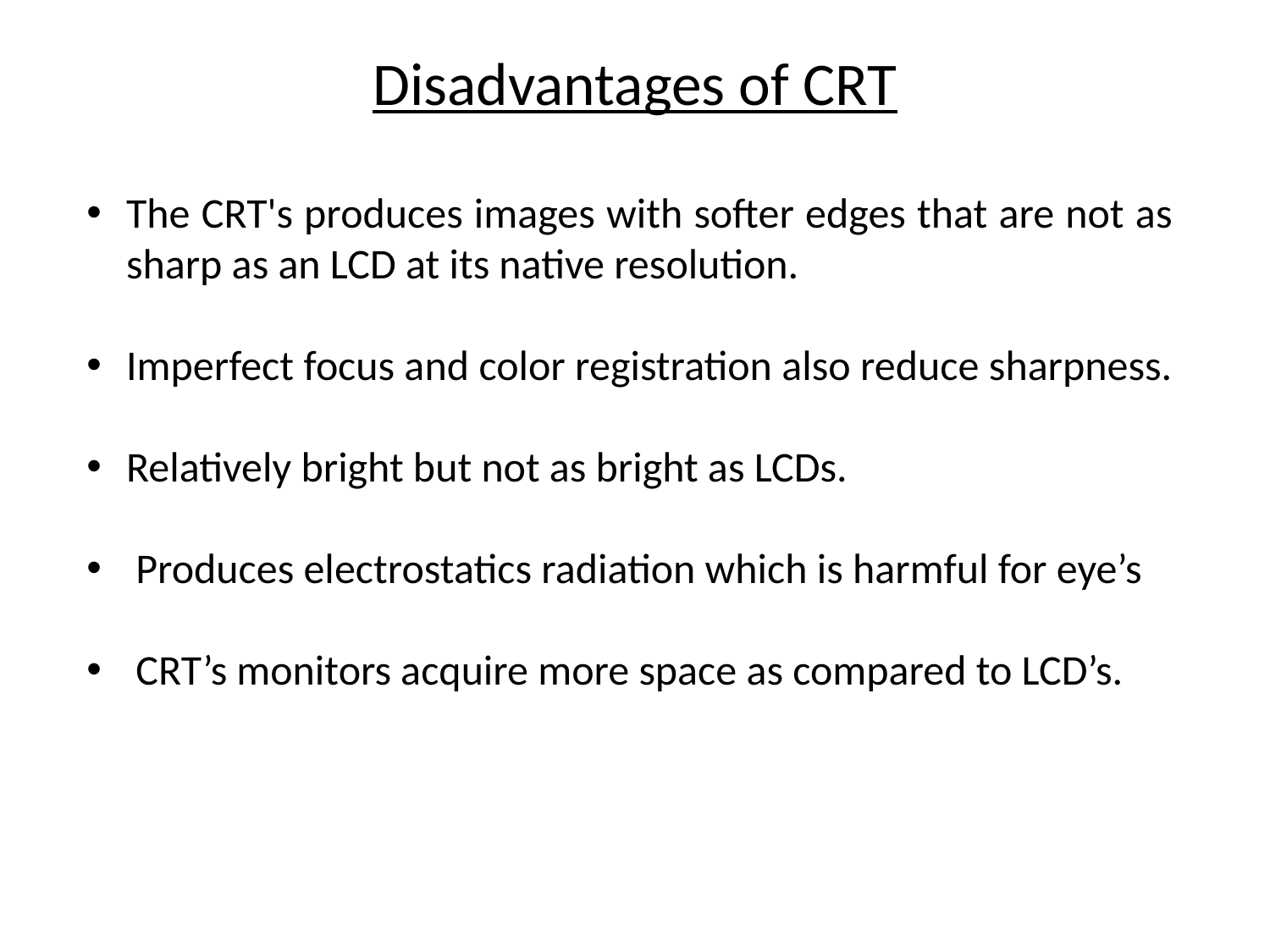

# Disadvantages of CRT
The CRT's produces images with softer edges that are not as sharp as an LCD at its native resolution.

Imperfect focus and color registration also reduce sharpness.

Relatively bright but not as bright as LCDs.

 Produces electrostatics radiation which is harmful for eye’s

 CRT’s monitors acquire more space as compared to LCD’s.